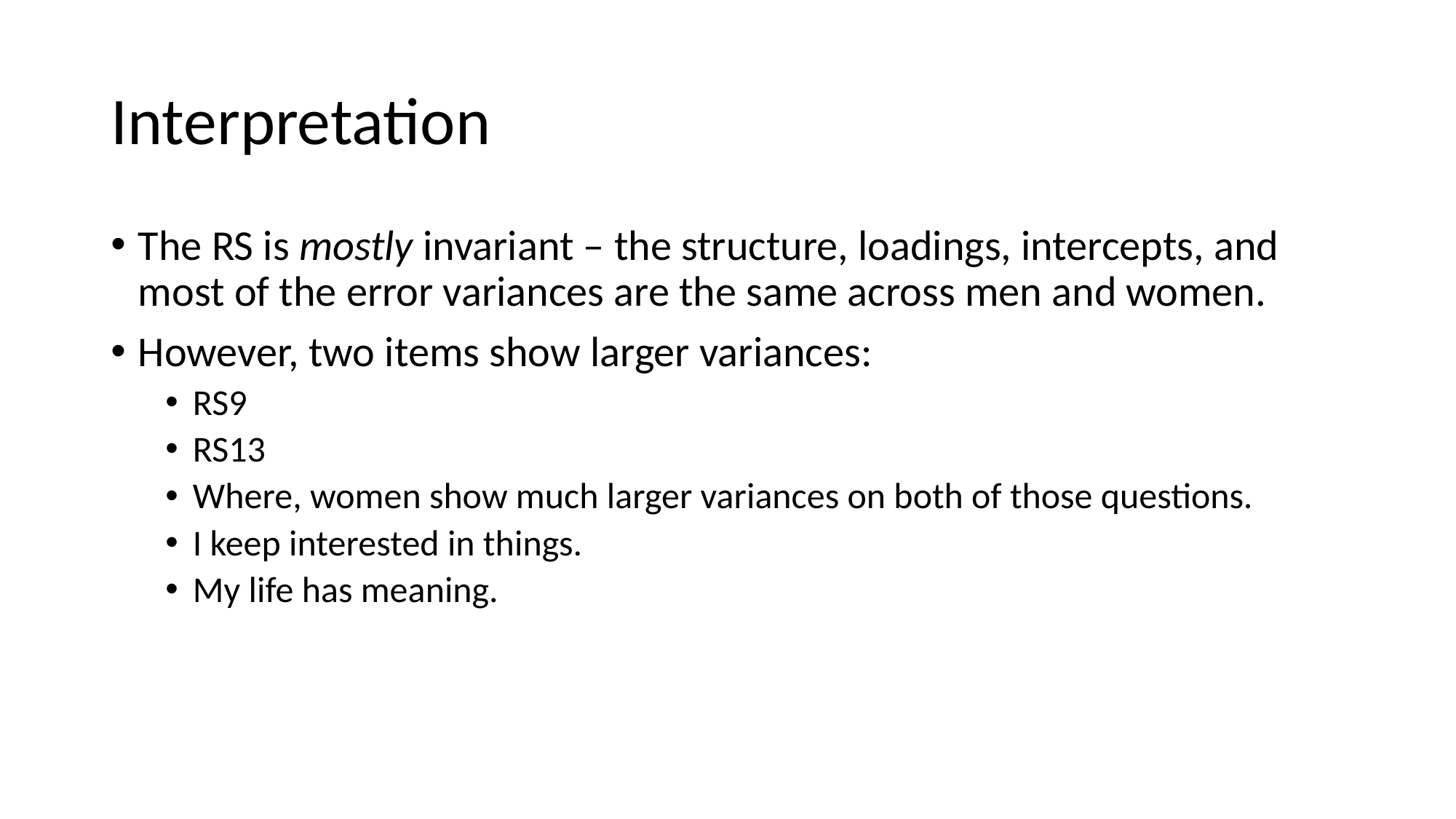

# Interpretation
The RS is mostly invariant – the structure, loadings, intercepts, and most of the error variances are the same across men and women.
However, two items show larger variances:
RS9
RS13
Where, women show much larger variances on both of those questions.
I keep interested in things.
My life has meaning.